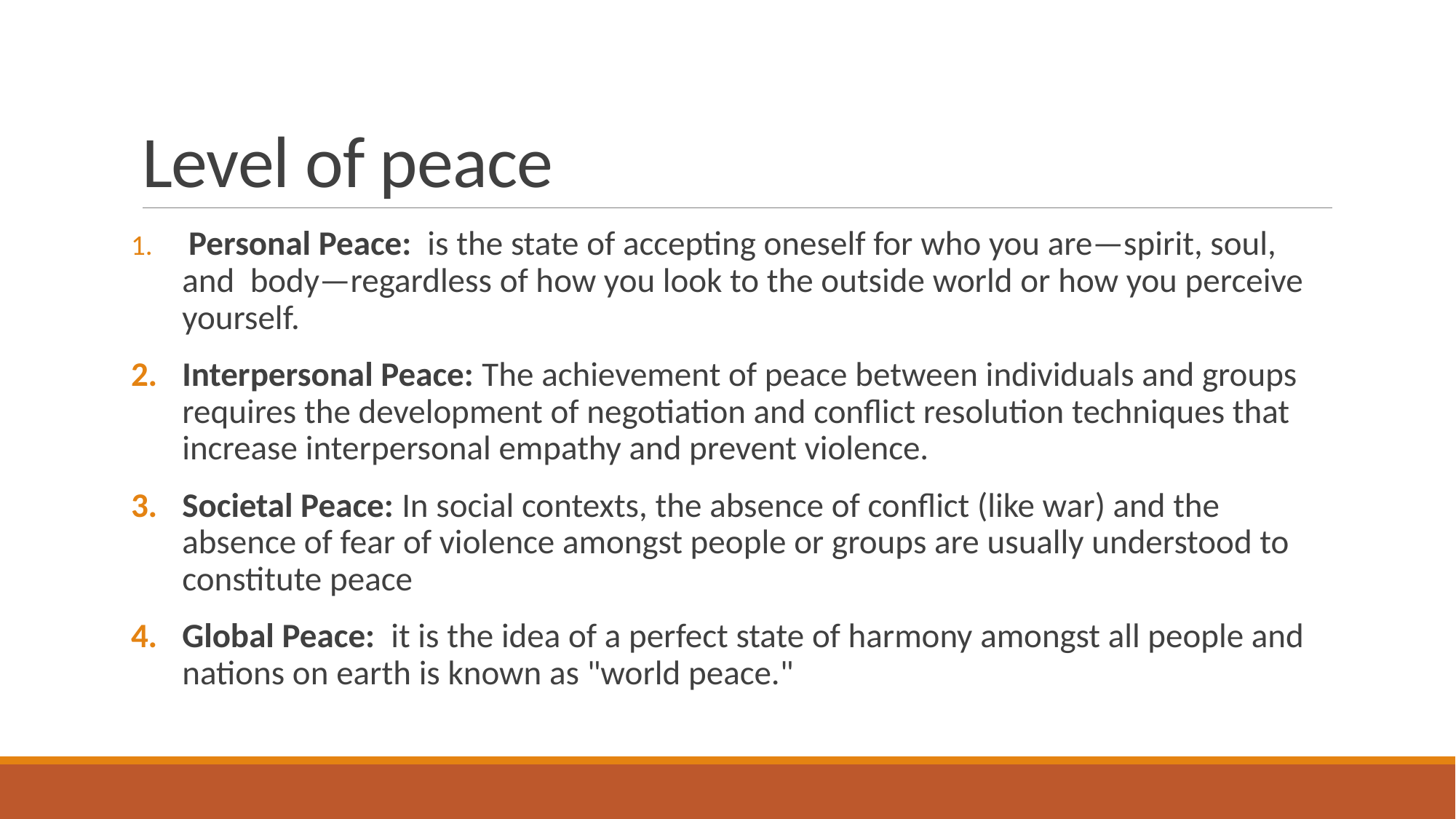

# Level of peace
 Personal Peace:  is the state of accepting oneself for who you are—spirit, soul, and  body—regardless of how you look to the outside world or how you perceive yourself.
Interpersonal Peace: The achievement of peace between individuals and groups requires the development of negotiation and conflict resolution techniques that increase interpersonal empathy and prevent violence.
Societal Peace: In social contexts, the absence of conflict (like war) and the absence of fear of violence amongst people or groups are usually understood to constitute peace
Global Peace:  it is the idea of a perfect state of harmony amongst all people and nations on earth is known as "world peace."